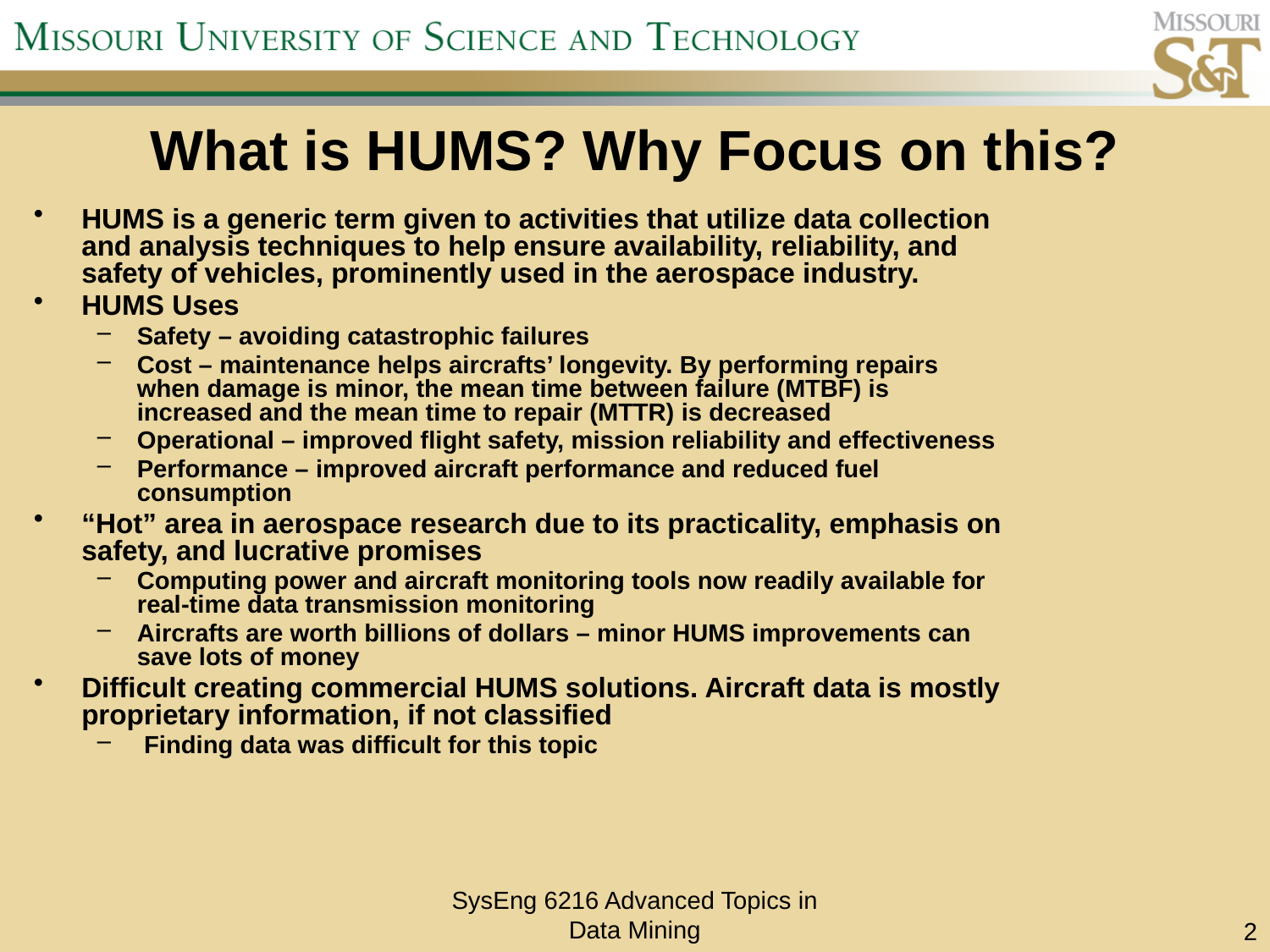

# What is HUMS? Why Focus on this?
HUMS is a generic term given to activities that utilize data collection and analysis techniques to help ensure availability, reliability, and safety of vehicles, prominently used in the aerospace industry.
HUMS Uses
Safety – avoiding catastrophic failures
Cost – maintenance helps aircrafts’ longevity. By performing repairs when damage is minor, the mean time between failure (MTBF) is increased and the mean time to repair (MTTR) is decreased
Operational – improved flight safety, mission reliability and effectiveness
Performance – improved aircraft performance and reduced fuel consumption
“Hot” area in aerospace research due to its practicality, emphasis on safety, and lucrative promises
Computing power and aircraft monitoring tools now readily available for real-time data transmission monitoring
Aircrafts are worth billions of dollars – minor HUMS improvements can save lots of money
Difficult creating commercial HUMS solutions. Aircraft data is mostly proprietary information, if not classified
 Finding data was difficult for this topic

SysEng 6216 Advanced Topics in Data Mining
2